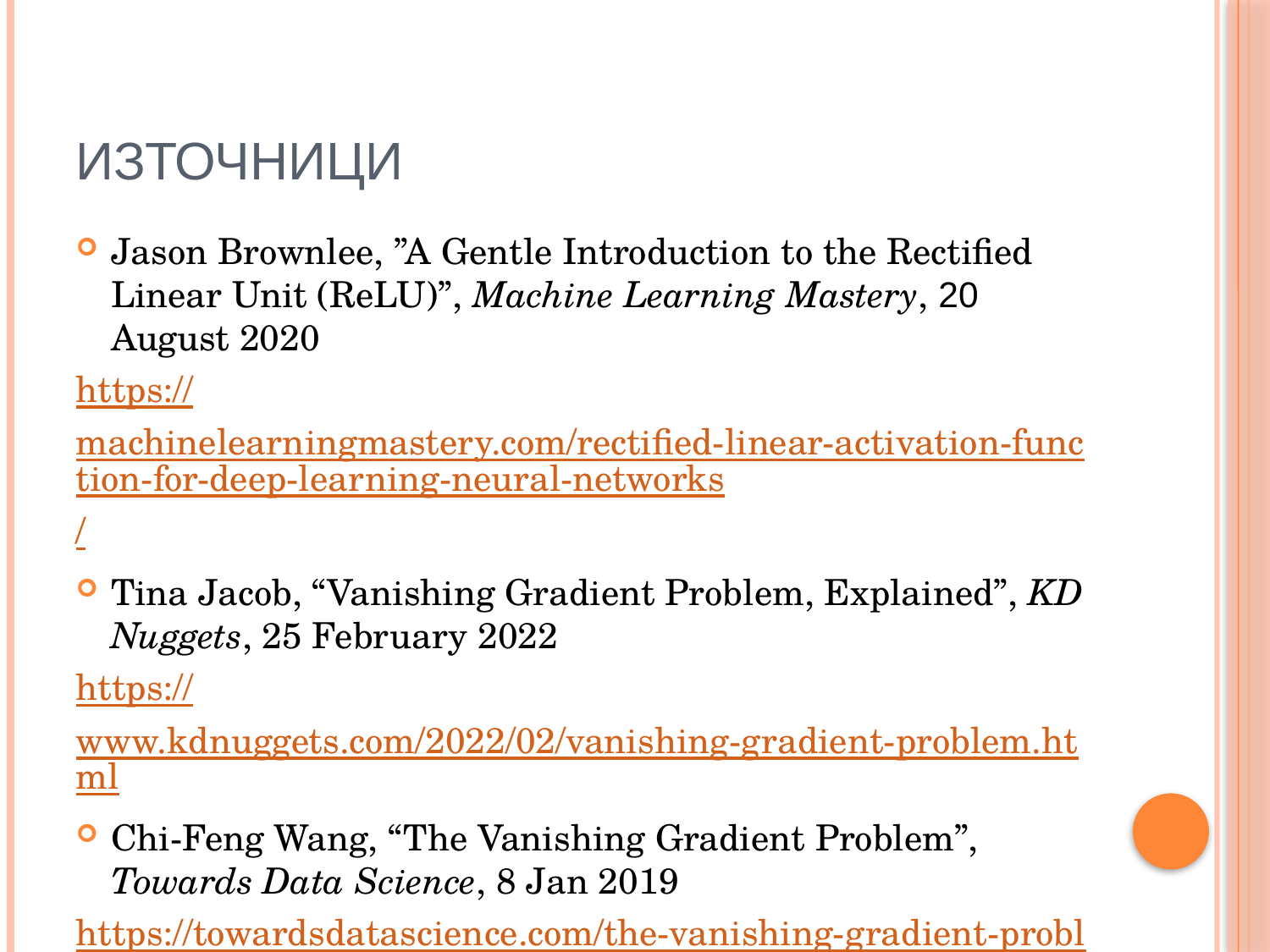

# Източници
Jason Brownlee, ”A Gentle Introduction to the Rectified Linear Unit (ReLU)”, Machine Learning Mastery, 20 August 2020
https://machinelearningmastery.com/rectified-linear-activation-function-for-deep-learning-neural-networks/
Tina Jacob, “Vanishing Gradient Problem, Explained”, KD Nuggets, 25 February 2022
https://www.kdnuggets.com/2022/02/vanishing-gradient-problem.html
Chi-Feng Wang, “The Vanishing Gradient Problem”, Towards Data Science, 8 Jan 2019
https://towardsdatascience.com/the-vanishing-gradient-problem-69bf08b15484